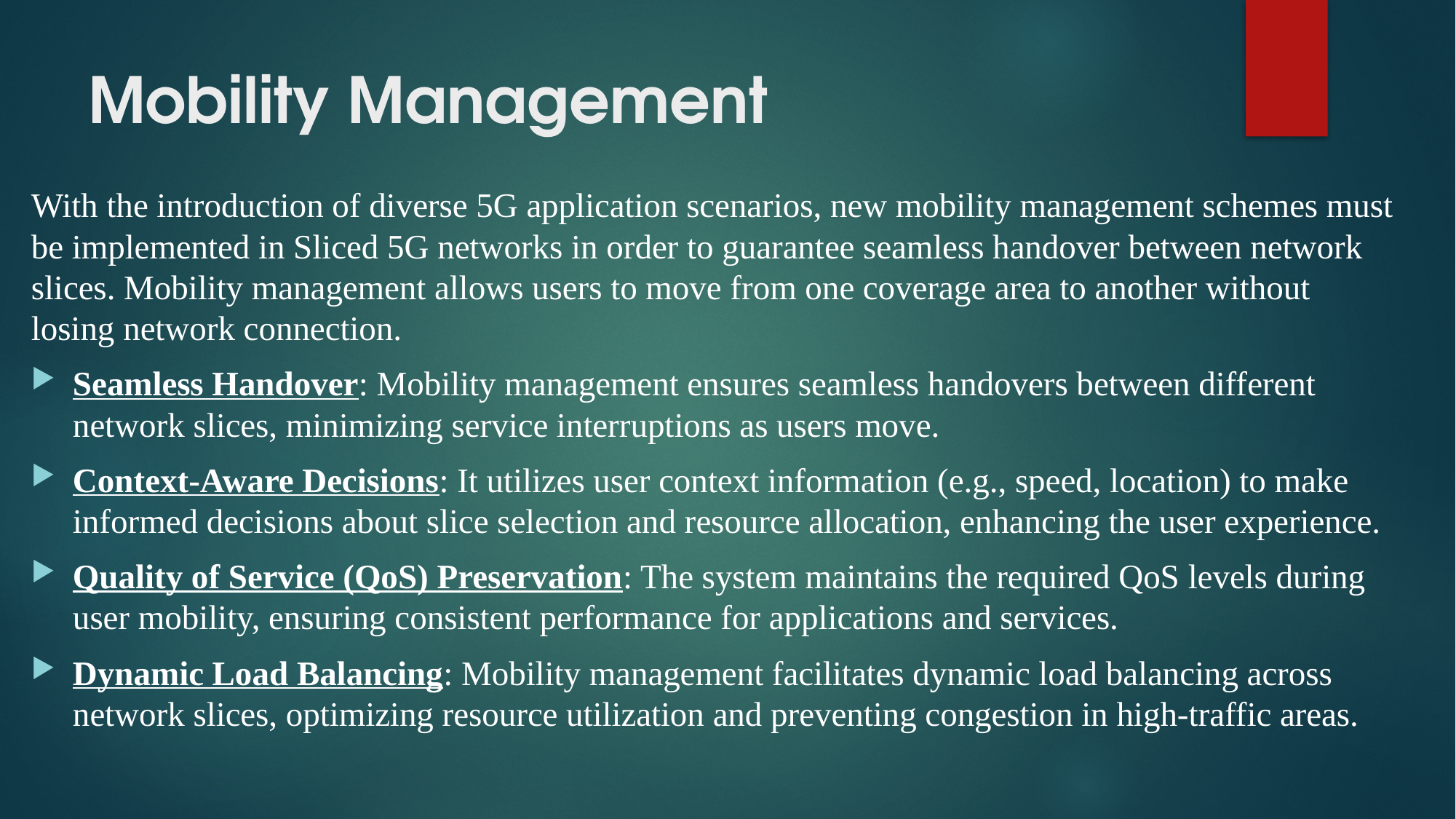

# Mobility Management
With the introduction of diverse 5G application scenarios, new mobility management schemes must be implemented in Sliced 5G networks in order to guarantee seamless handover between network slices. Mobility management allows users to move from one coverage area to another without losing network connection.
Seamless Handover: Mobility management ensures seamless handovers between different network slices, minimizing service interruptions as users move.
Context-Aware Decisions: It utilizes user context information (e.g., speed, location) to make informed decisions about slice selection and resource allocation, enhancing the user experience.
Quality of Service (QoS) Preservation: The system maintains the required QoS levels during user mobility, ensuring consistent performance for applications and services.
Dynamic Load Balancing: Mobility management facilitates dynamic load balancing across network slices, optimizing resource utilization and preventing congestion in high-traffic areas.